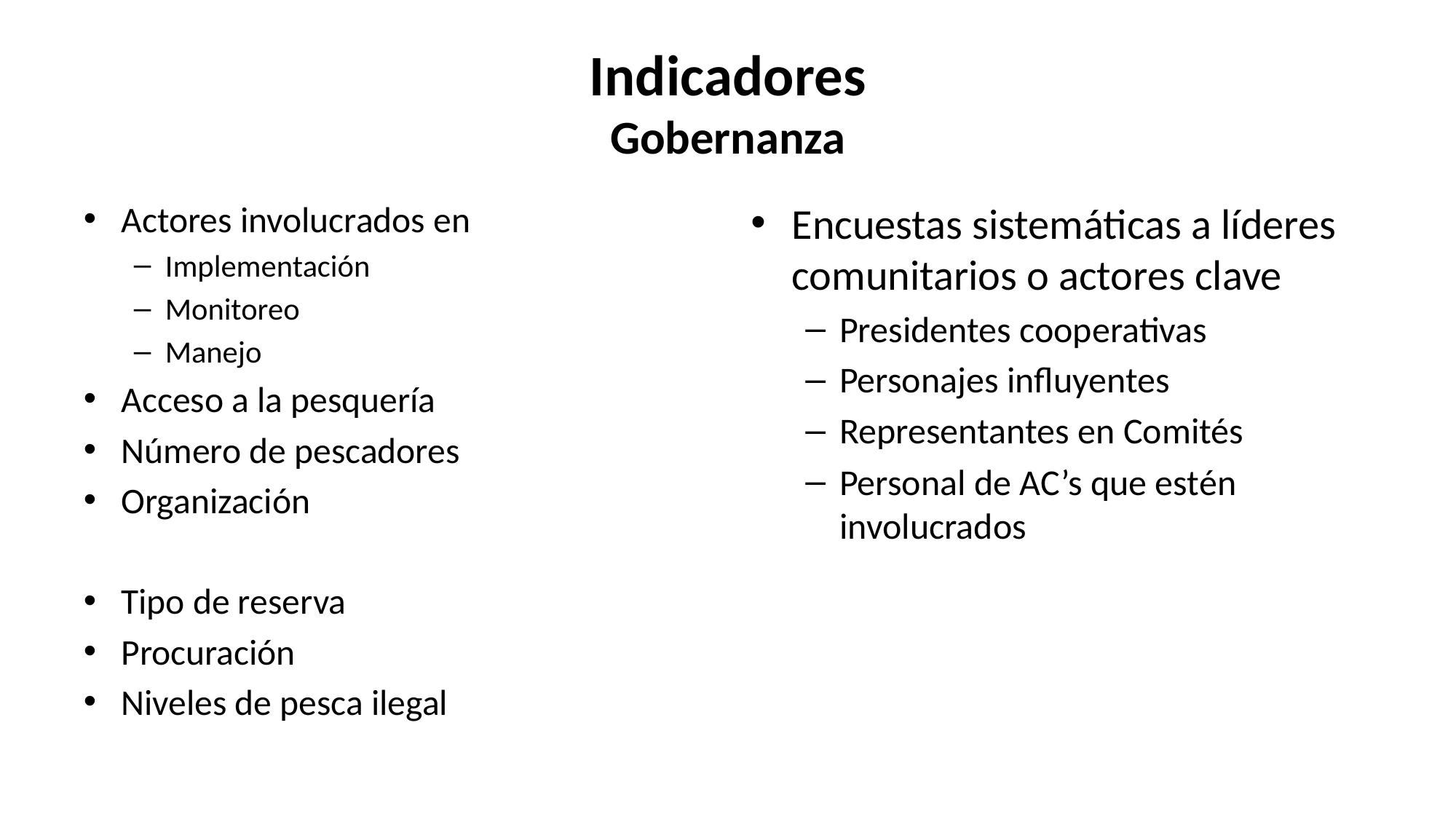

# Indicadores Gobernanza
Actores involucrados en
Implementación
Monitoreo
Manejo
Acceso a la pesquería
Número de pescadores
Organización

Tipo de reserva
Procuración
Niveles de pesca ilegal
Encuestas sistemáticas a líderes comunitarios o actores clave
Presidentes cooperativas
Personajes influyentes
Representantes en Comités
Personal de AC’s que estén involucrados